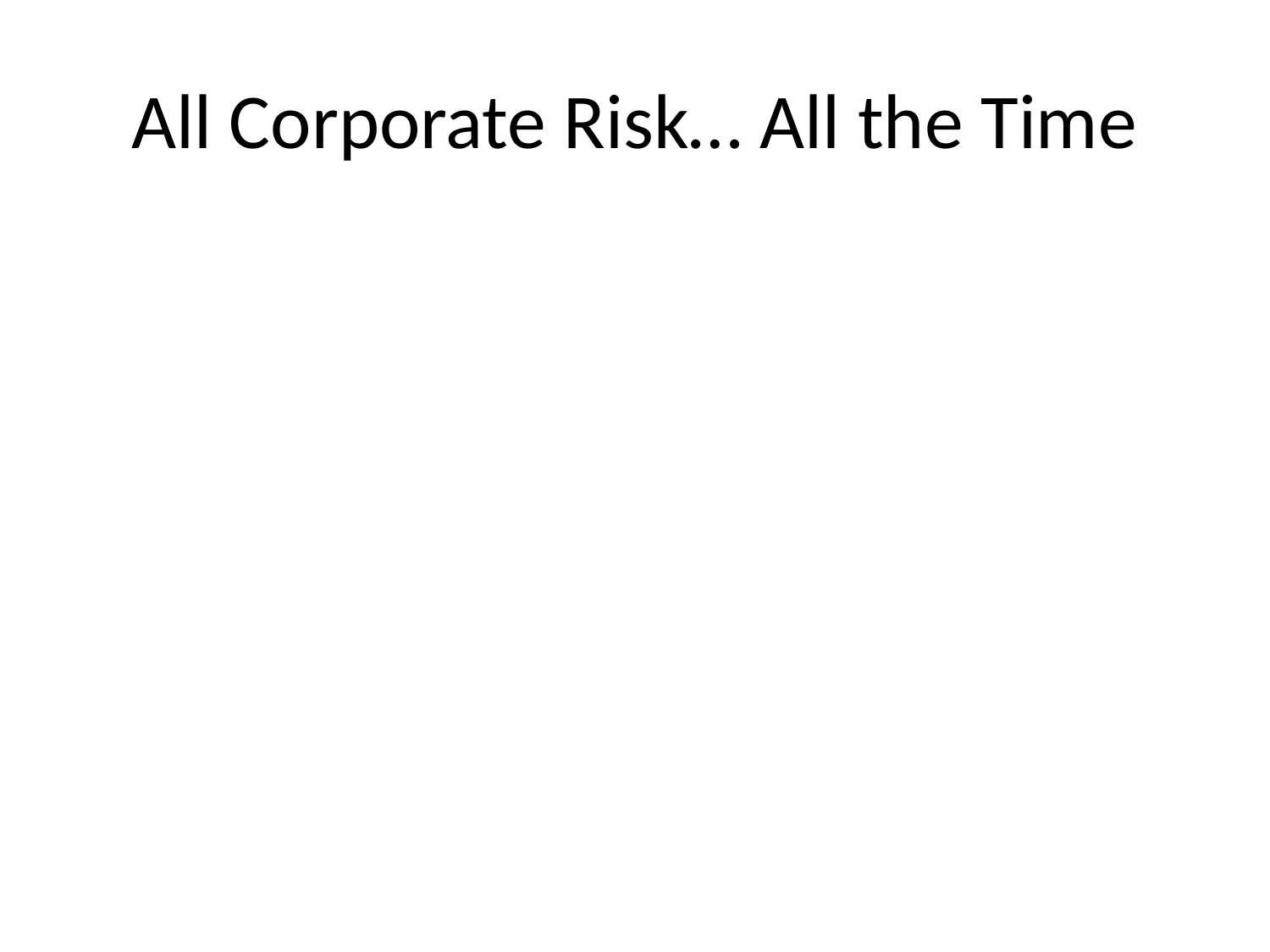

# All Corporate Risk… All the Time